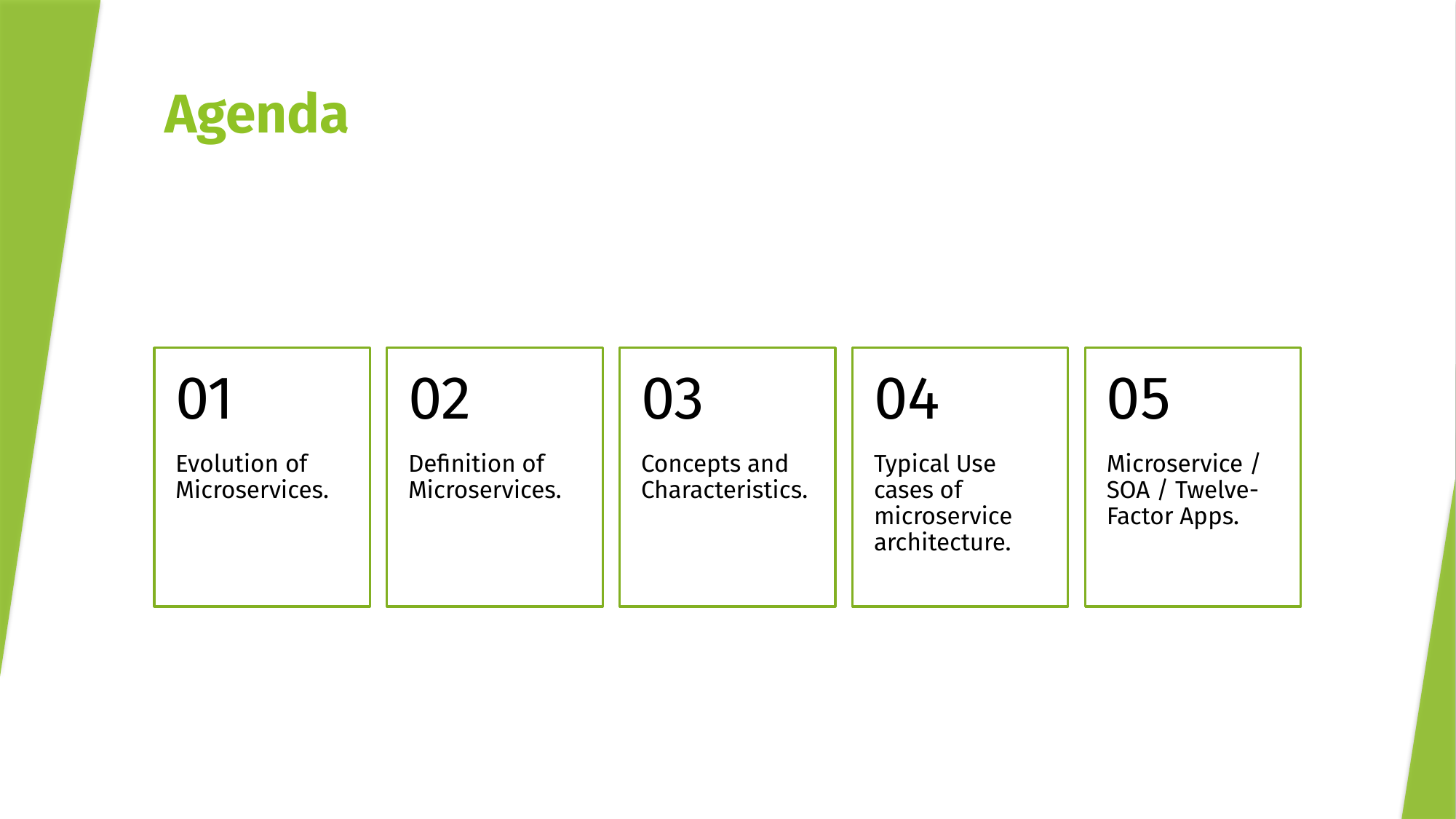

# Agenda
Evolution of Microservices.
01
Definition of Microservices.
02
Concepts and Characteristics.
03
Typical Use cases of microservice architecture.
04
Microservice / SOA / Twelve-Factor Apps.
05